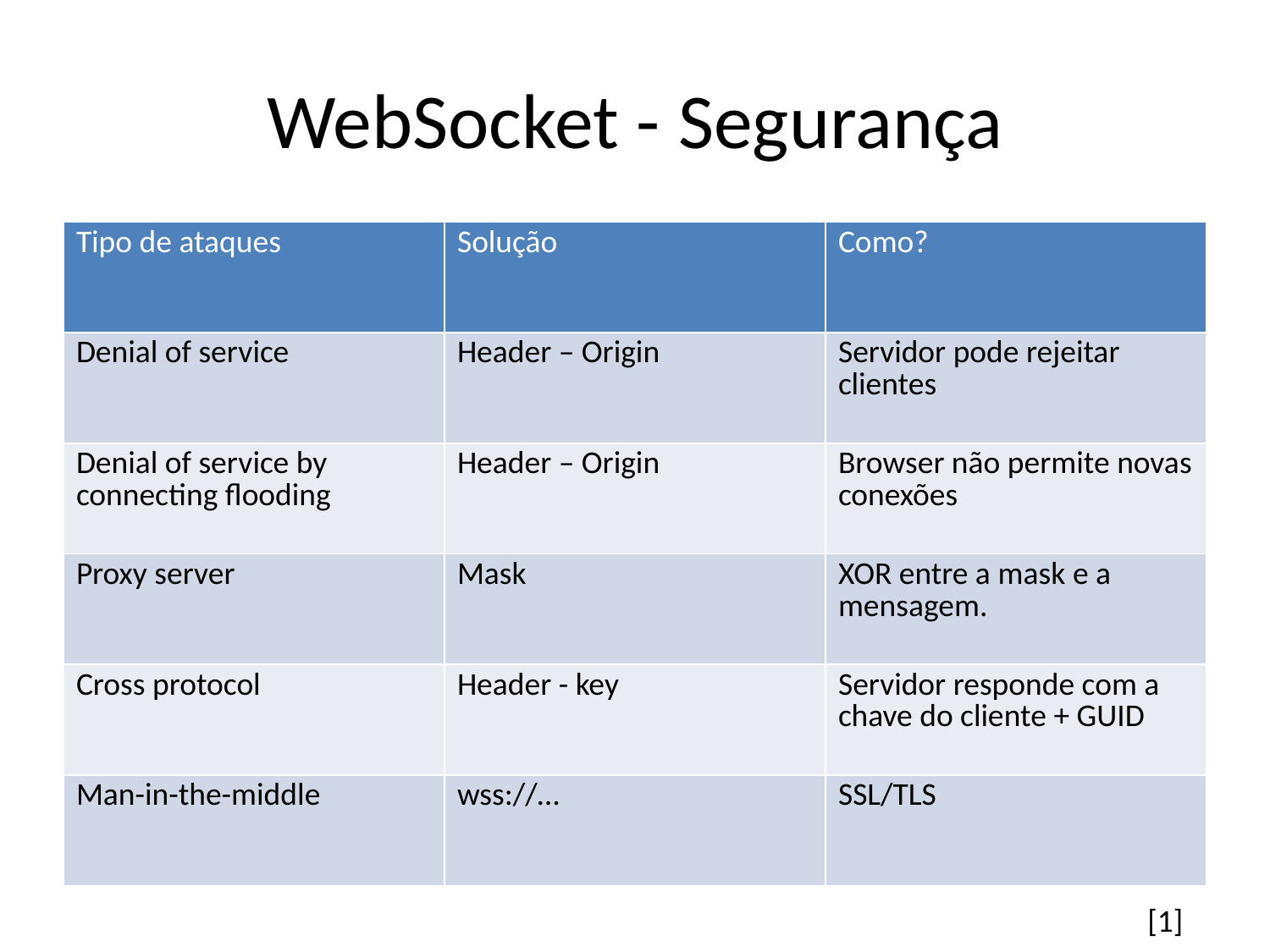

# WebSocket - Segurança
| Tipo de ataques | Solução | Como? |
| --- | --- | --- |
| Denial of service | Header – Origin | Servidor pode rejeitar clientes |
| Denial of service by connecting flooding | Header – Origin | Browser não permite novas conexões |
| Proxy server | Mask | XOR entre a mask e a mensagem. |
| Cross protocol | Header - key | Servidor responde com a chave do cliente + GUID |
| Man-in-the-middle | wss://… | SSL/TLS |
[1]